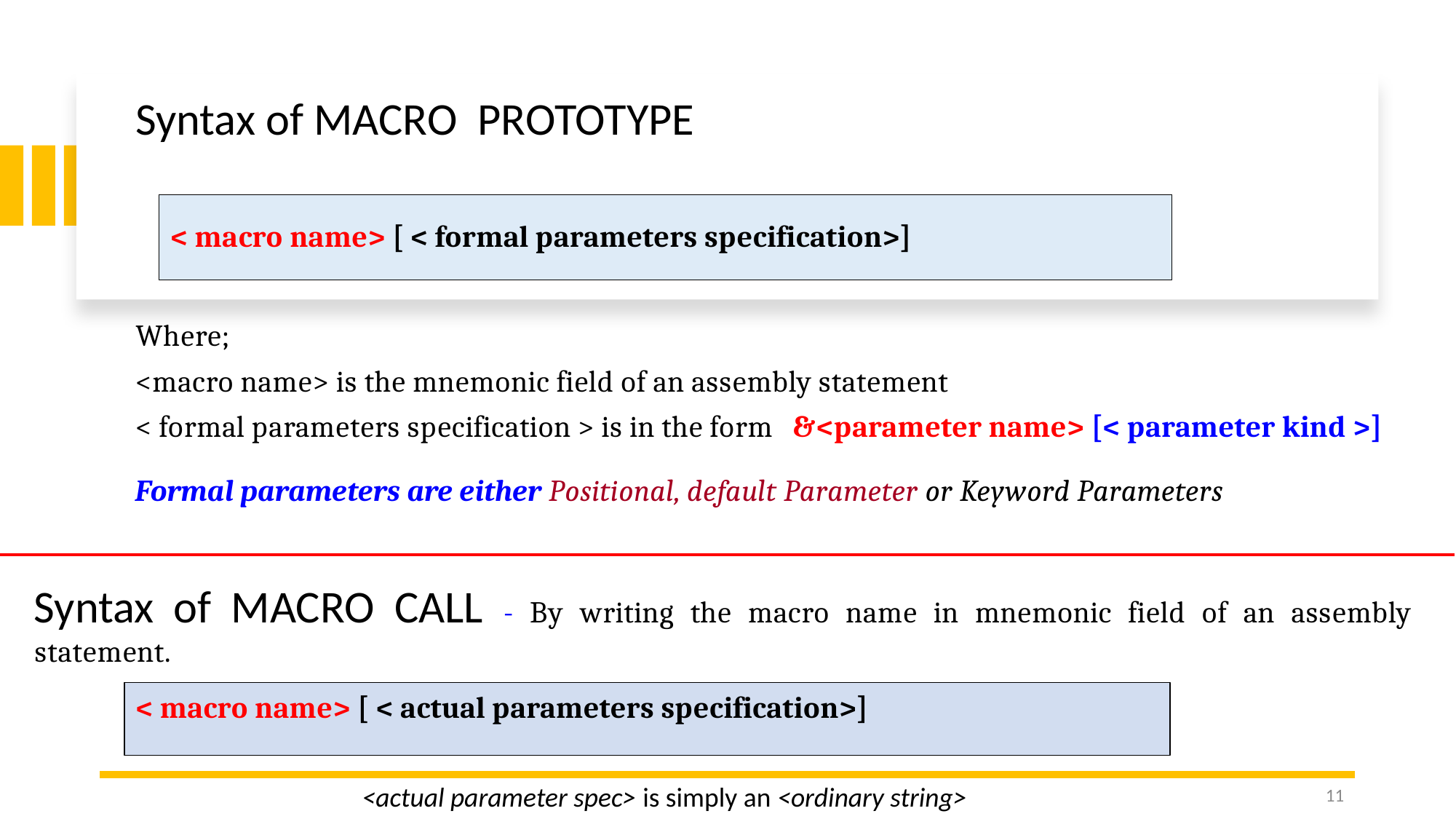

# Syntax of MACRO  PROTOTYPE

< macro name> [ < formal parameters specification>]
Where;
<macro name> is the mnemonic field of an assembly statement
< formal parameters specification > is in the form   &<parameter name> [< parameter kind >]

Formal parameters are either Positional, default Parameter or Keyword Parameters
Syntax of MACRO CALL - By writing the macro name in mnemonic field of an assembly statement.
< macro name> [ < actual parameters specification>]
<actual parameter spec> is simply an <ordinary string>
11